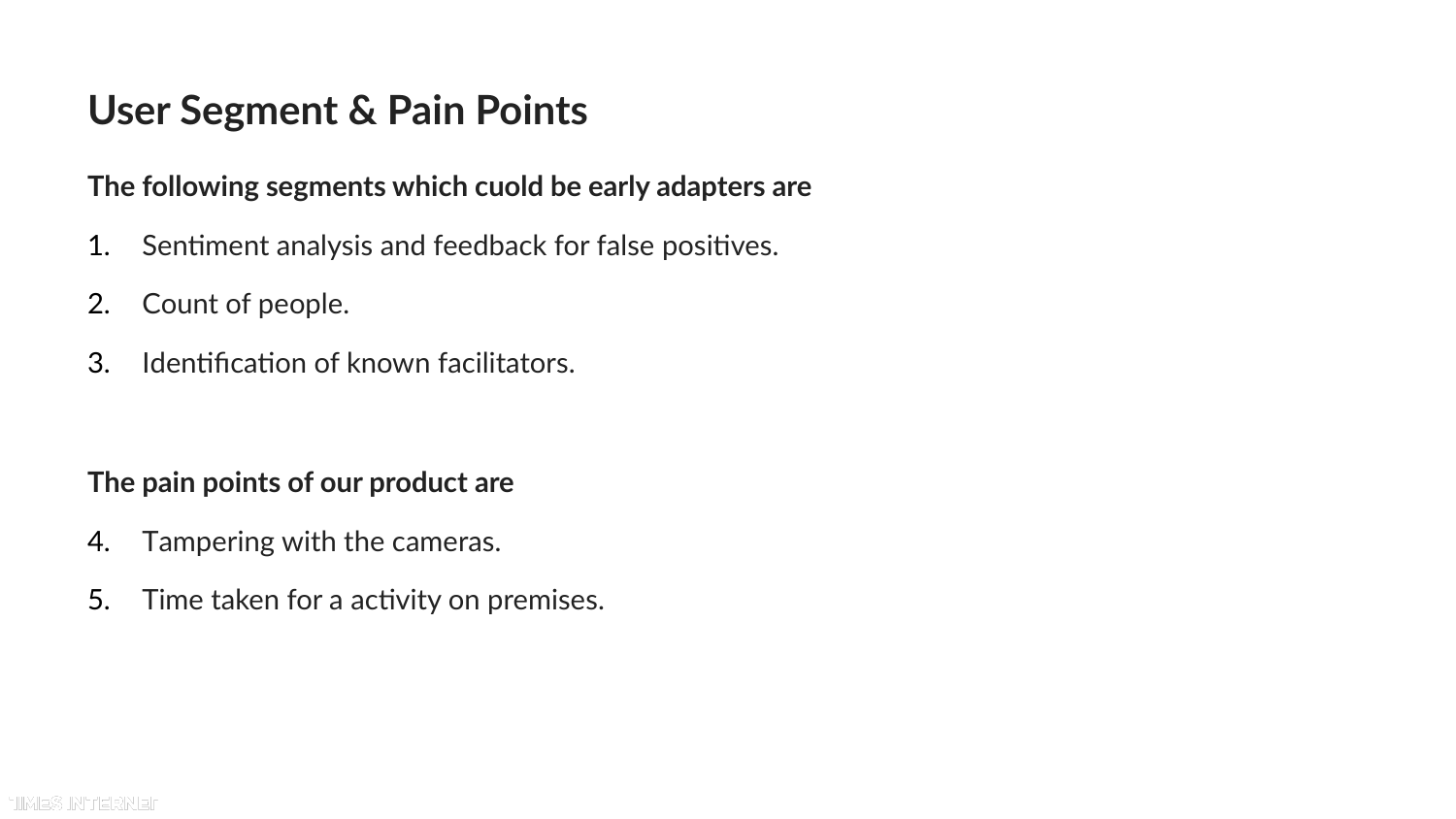

# User Segment & Pain Points

The following segments which cuold be early adapters are
Sentiment analysis and feedback for false positives.
Count of people.
Identification of known facilitators.

The pain points of our product are
Tampering with the cameras.
Time taken for a activity on premises.